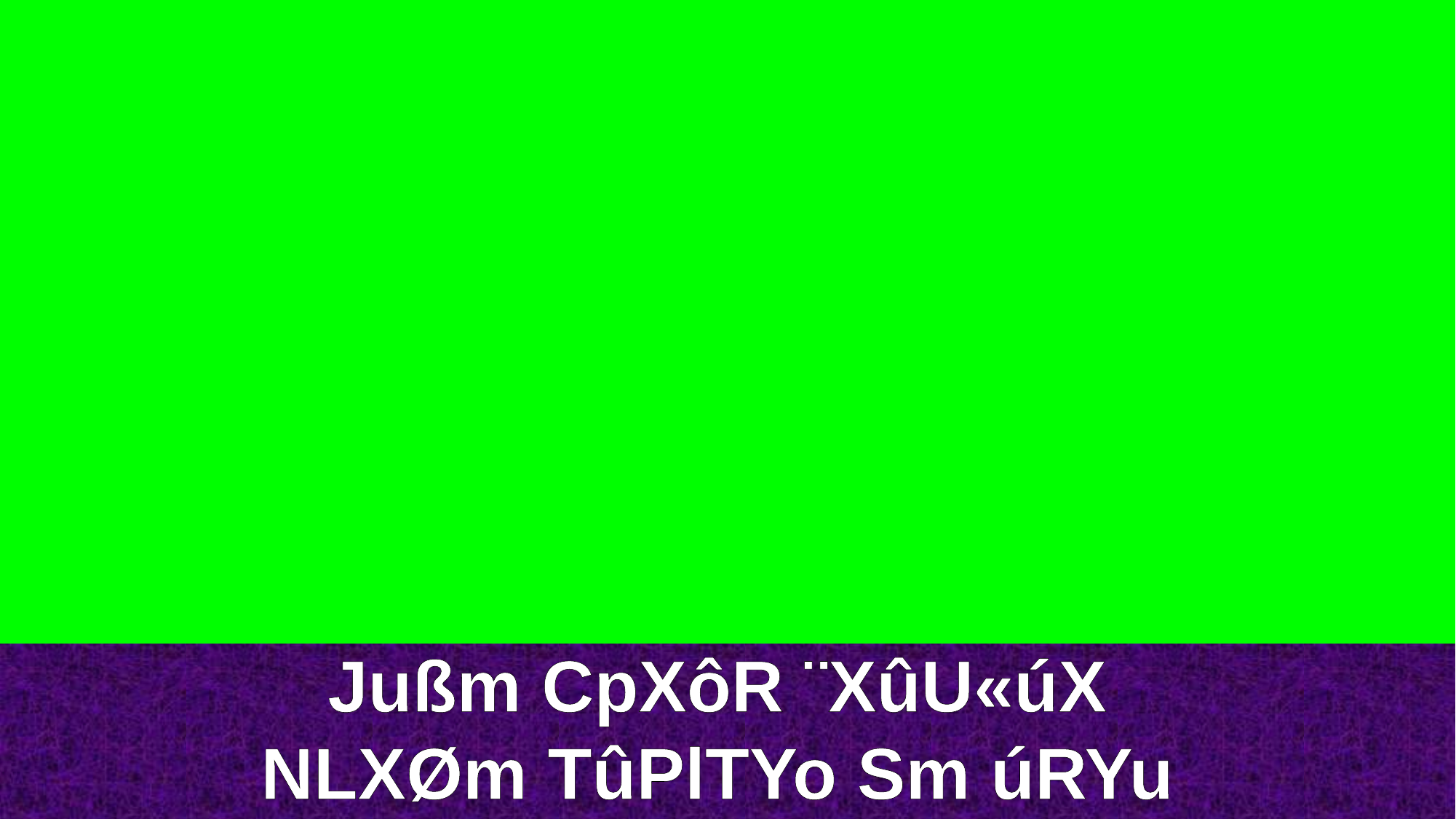

Jußm CpXôR ¨XûU«úX
NLXØm TûPlTYo Sm úRYu